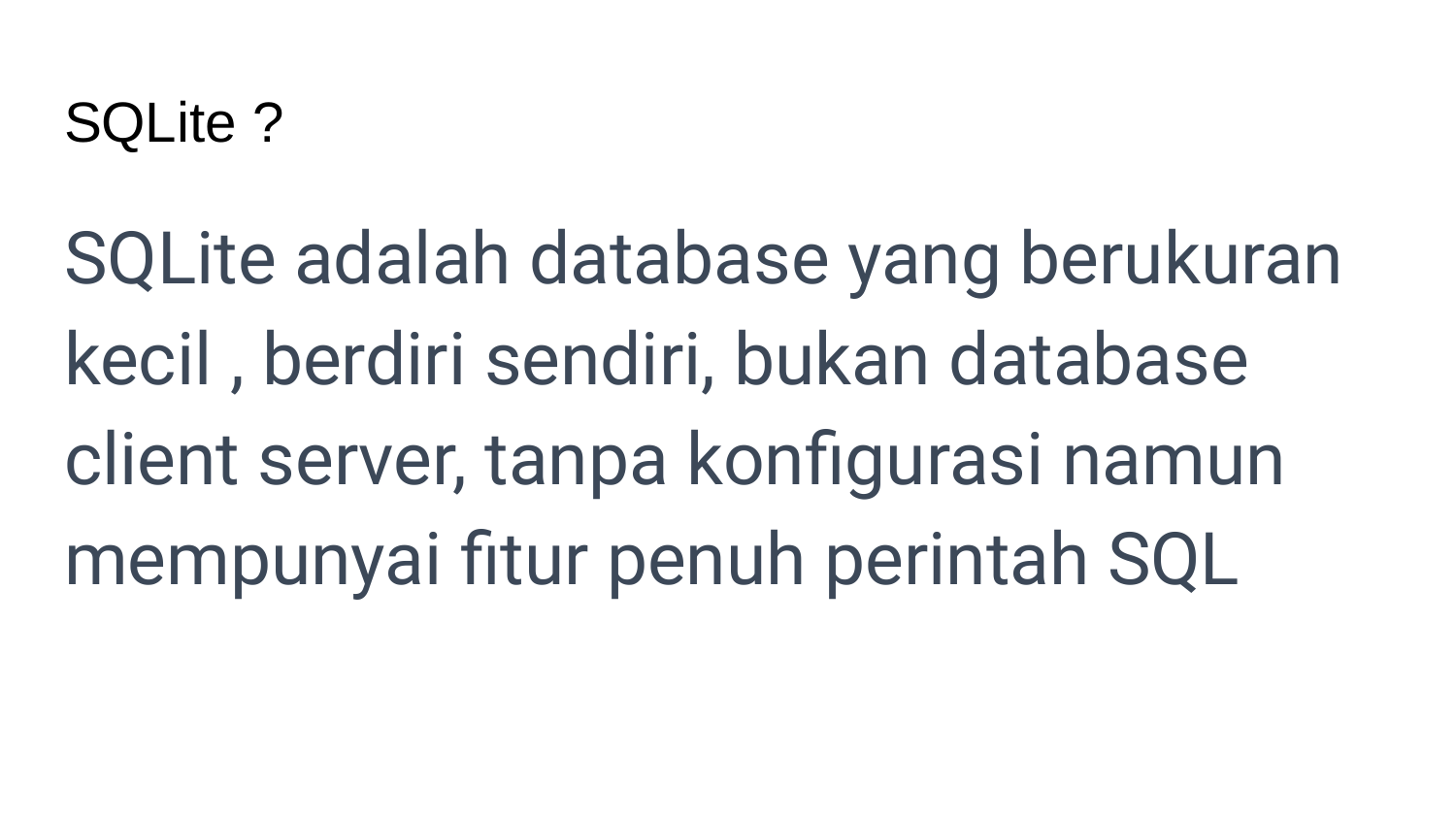

# SQLite ?
SQLite adalah database yang berukuran kecil , berdiri sendiri, bukan database client server, tanpa konfigurasi namun mempunyai fitur penuh perintah SQL